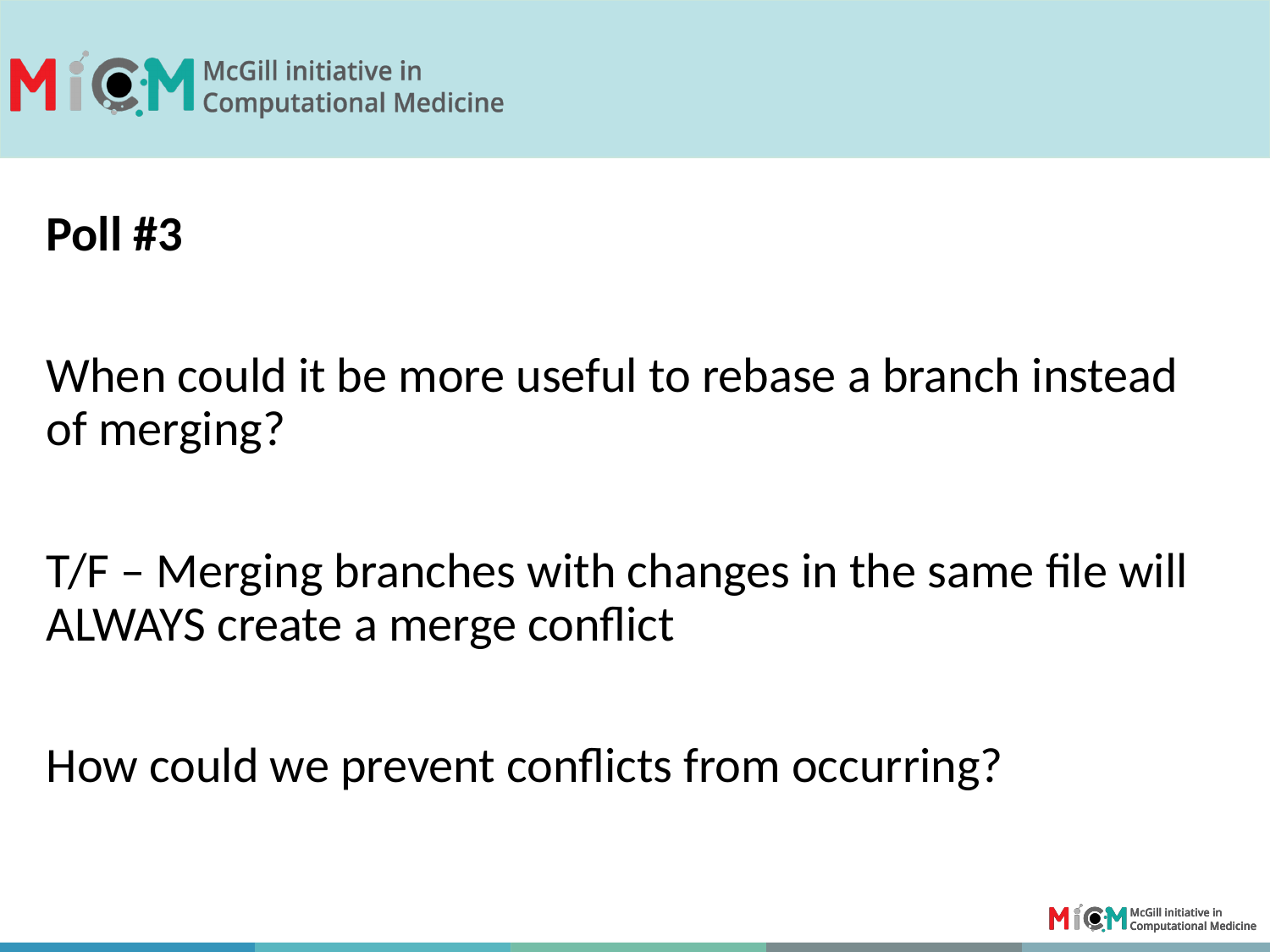

Poll #3

When could it be more useful to rebase a branch instead of merging?

T/F – Merging branches with changes in the same file will ALWAYS create a merge conflict

How could we prevent conflicts from occurring?